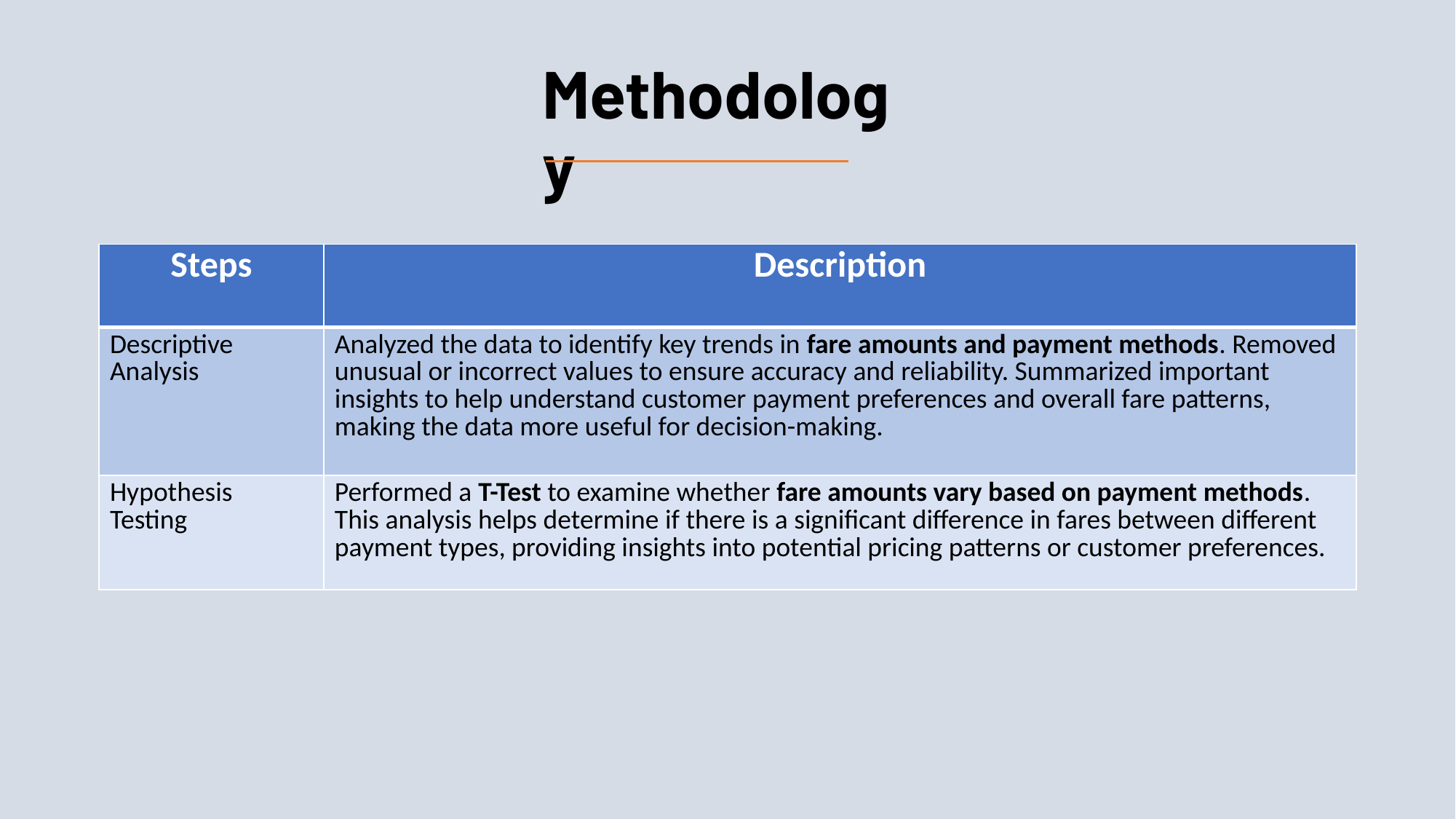

# Methodology
| Steps | Description |
| --- | --- |
| Descriptive Analysis | Analyzed the data to identify key trends in fare amounts and payment methods. Removed unusual or incorrect values to ensure accuracy and reliability. Summarized important insights to help understand customer payment preferences and overall fare patterns, making the data more useful for decision-making. |
| Hypothesis Testing | Performed a T-Test to examine whether fare amounts vary based on payment methods. This analysis helps determine if there is a significant difference in fares between different payment types, providing insights into potential pricing patterns or customer preferences. |